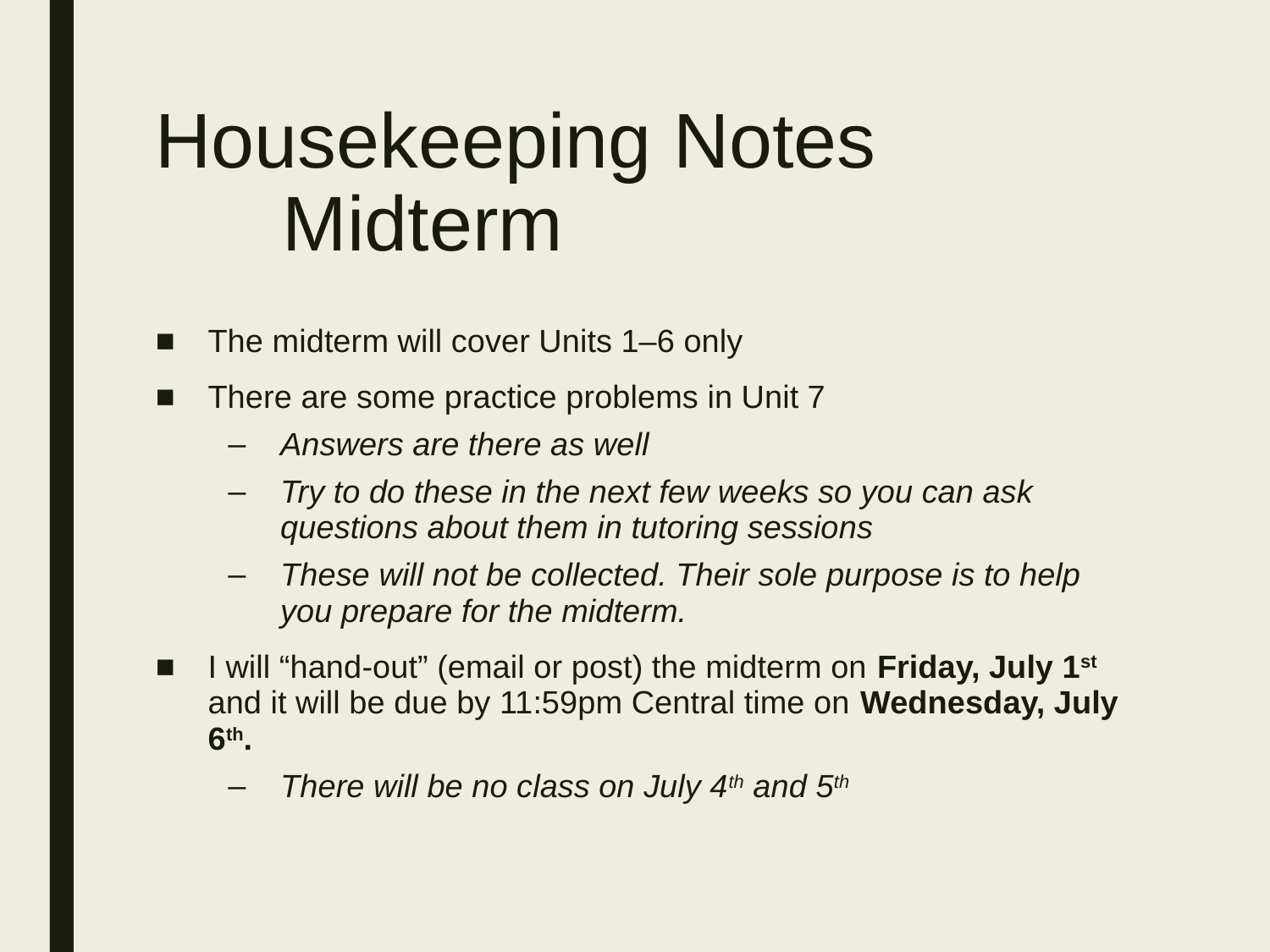

# Housekeeping Notes Midterm
The midterm will cover Units 1–6 only
There are some practice problems in Unit 7
Answers are there as well
Try to do these in the next few weeks so you can ask questions about them in tutoring sessions
These will not be collected. Their sole purpose is to help you prepare for the midterm.
I will “hand-out” (email or post) the midterm on Friday, July 1st and it will be due by 11:59pm Central time on Wednesday, July 6th.
There will be no class on July 4th and 5th